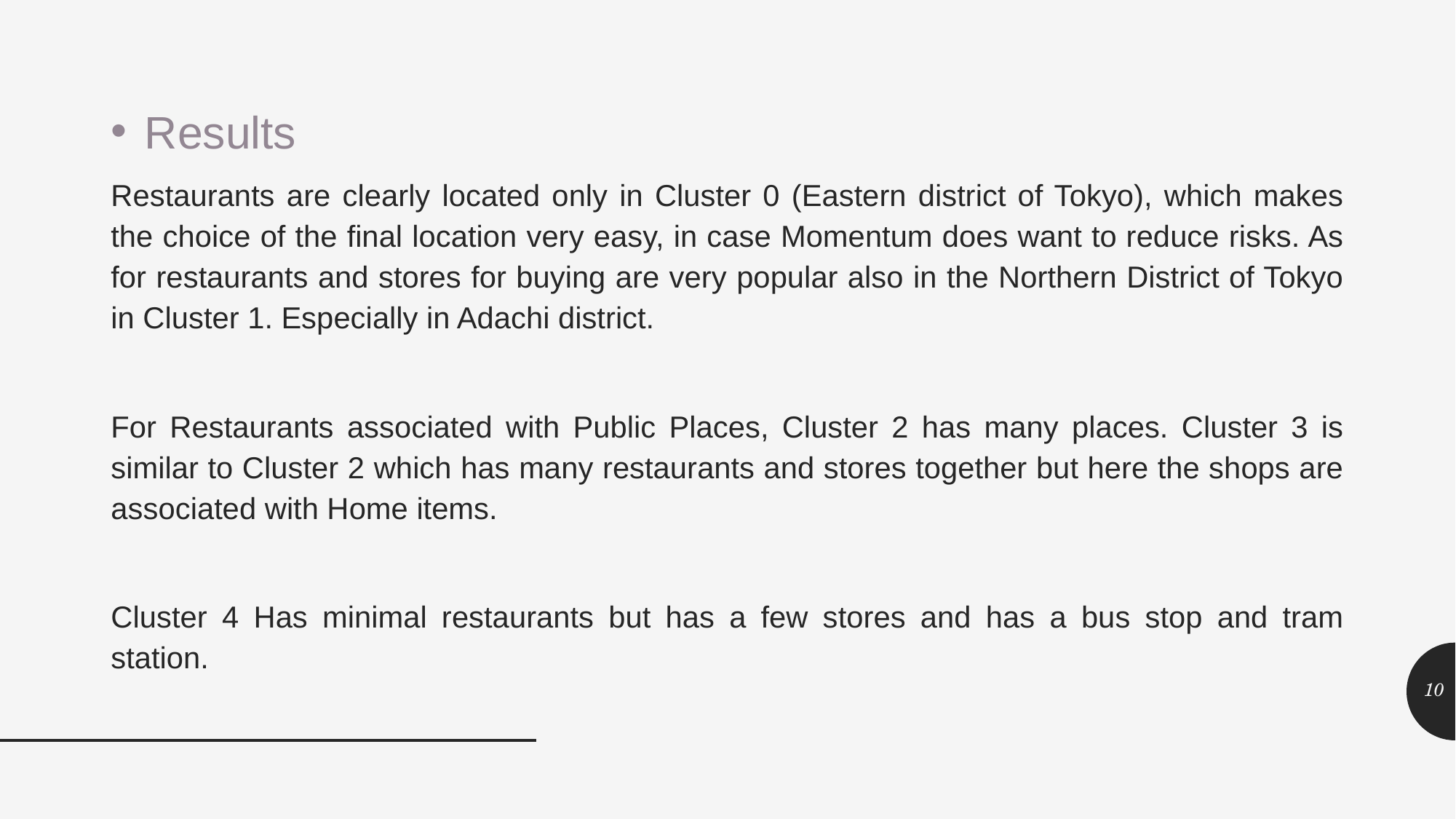

Results
Restaurants are clearly located only in Cluster 0 (Eastern district of Tokyo), which makes the choice of the final location very easy, in case Momentum does want to reduce risks. As for restaurants and stores for buying are very popular also in the Northern District of Tokyo in Cluster 1. Especially in Adachi district.

For Restaurants associated with Public Places, Cluster 2 has many places. Cluster 3 is similar to Cluster 2 which has many restaurants and stores together but here the shops are associated with Home items.

Cluster 4 Has minimal restaurants but has a few stores and has a bus stop and tram station.

10